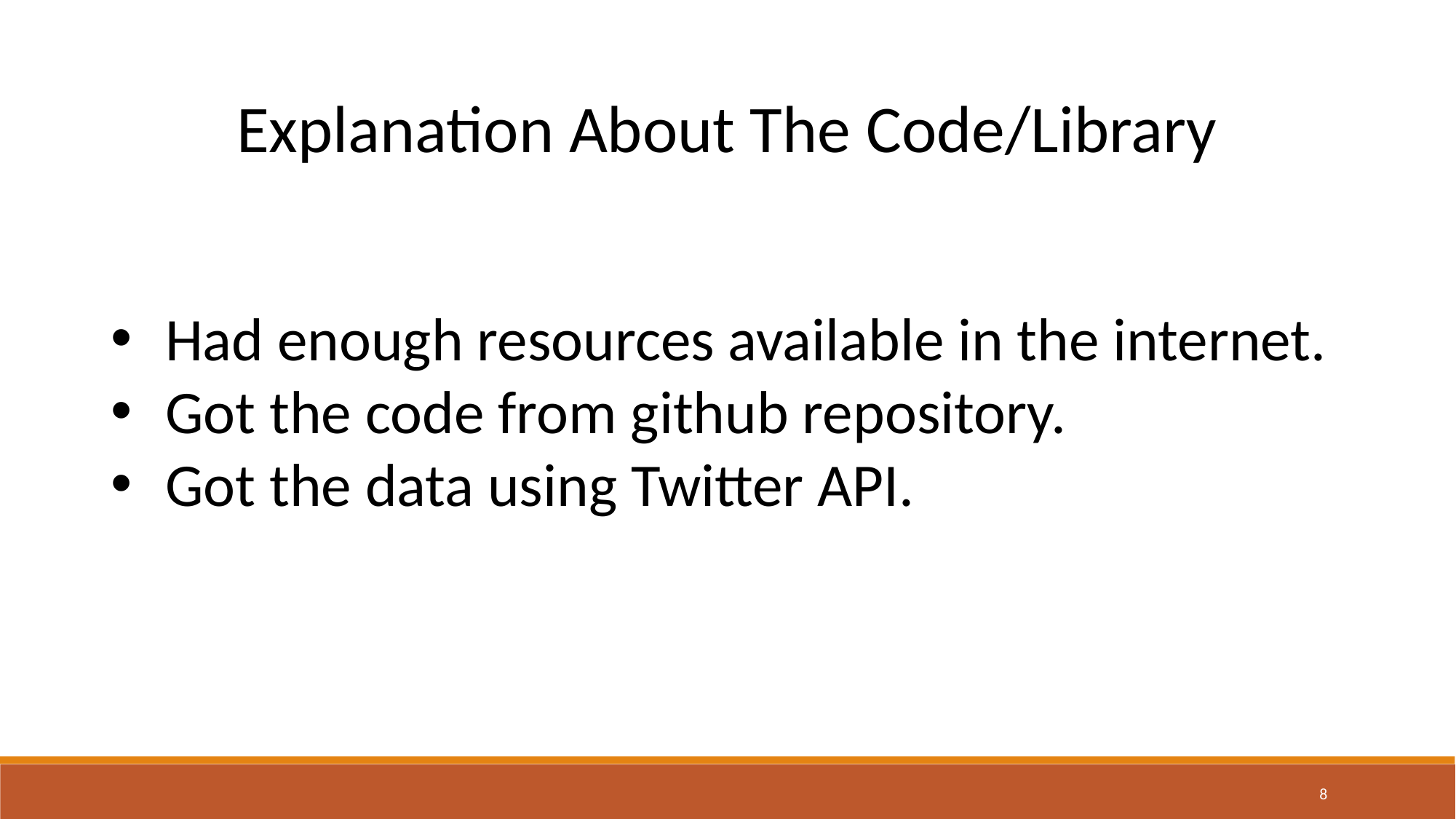

Explanation About The Code/Library

Had enough resources available in the internet.
Got the code from github repository.
Got the data using Twitter API.
8